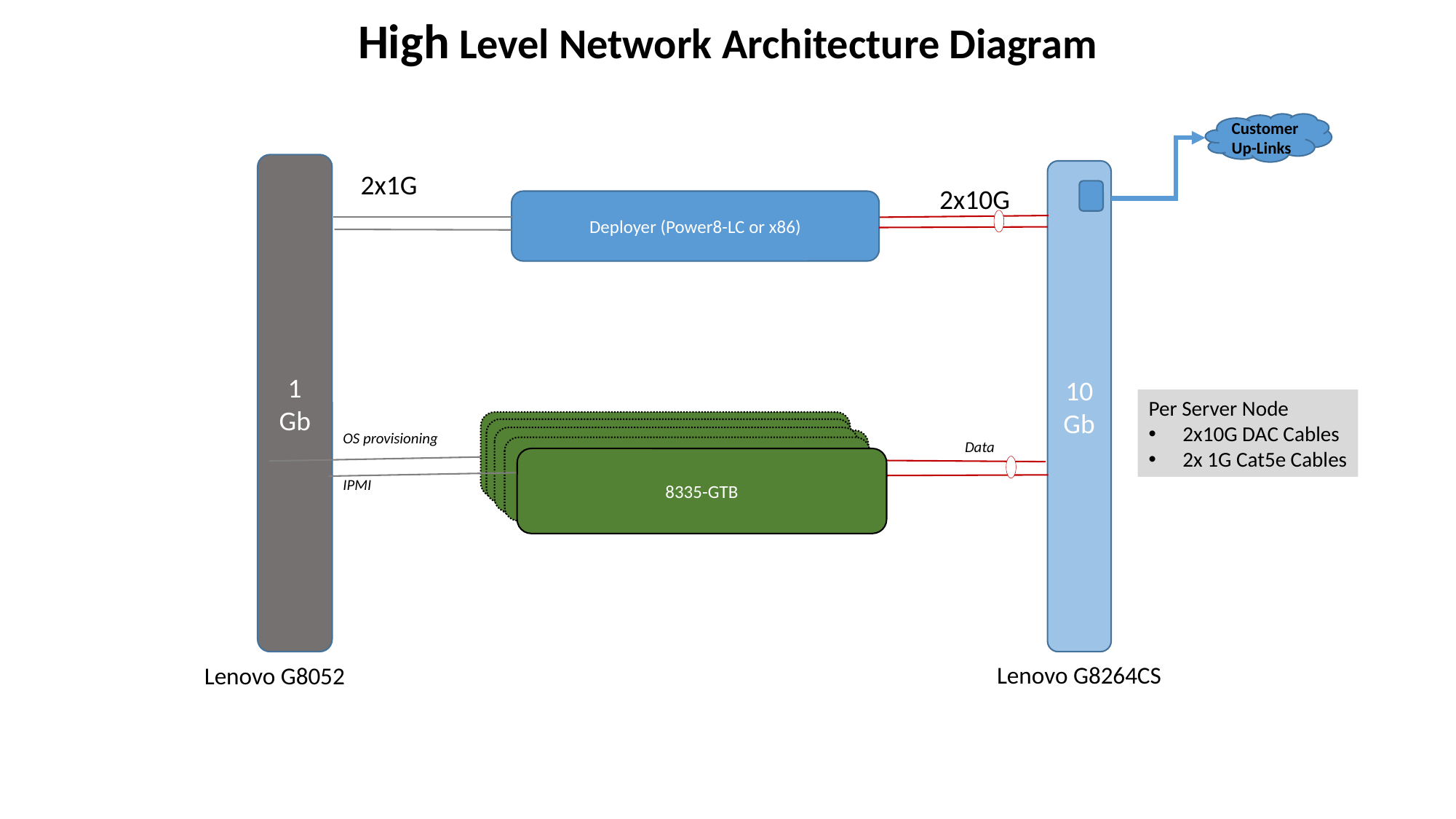

High Level Network Architecture Diagram
Customer Up-Links

1 Gb
10 Gb
2x1G
2x10G

Deployer (Power8-LC or x86)

Per Server Node
2x10G DAC Cables
2x 1G Cat5e Cables
Ceph  block
(OSD)

OS provisioning

Ceph  block
(OSD)
Data

8335-GTB

IPMI
Lenovo G8264CS

Lenovo G8052